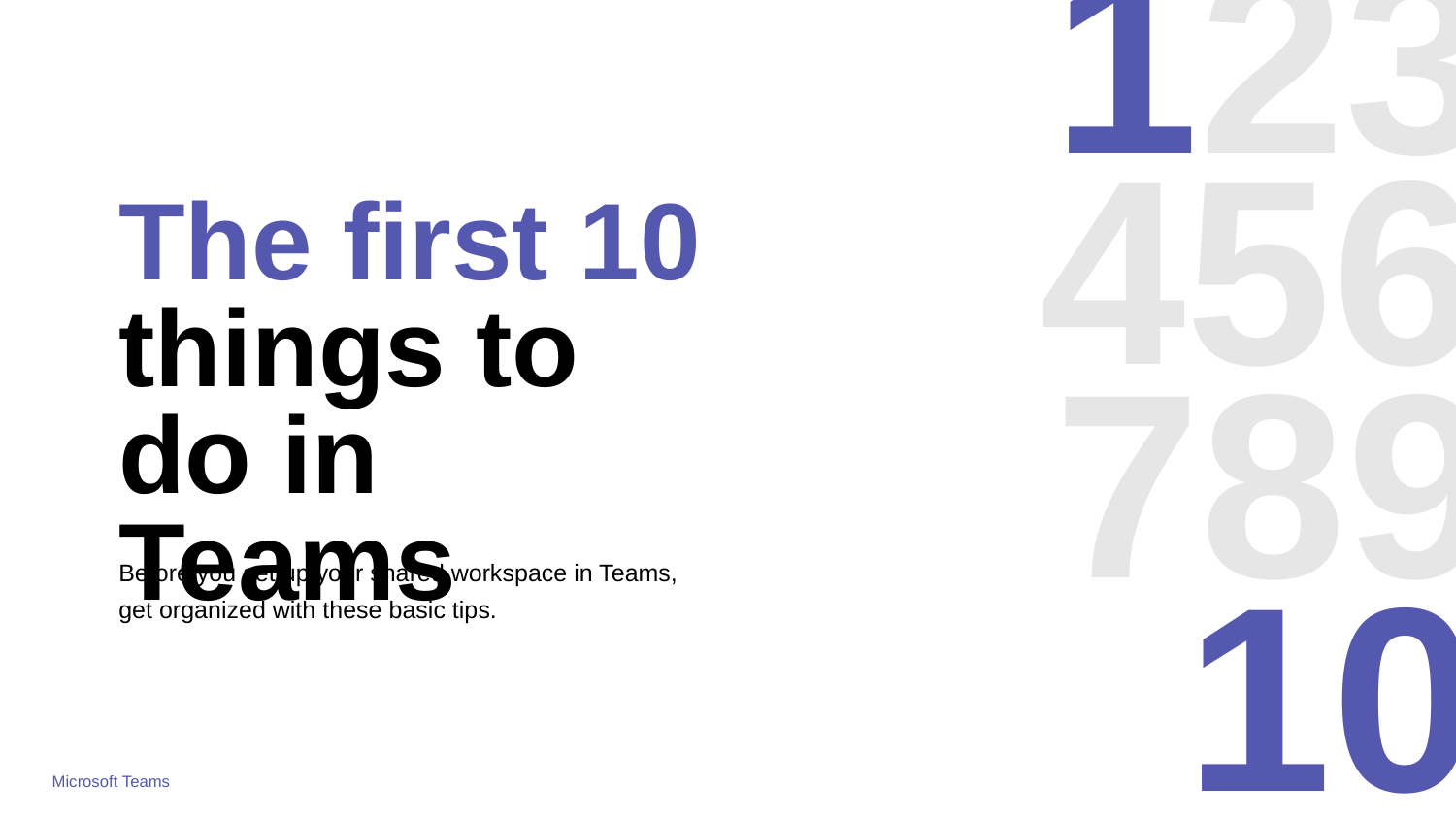

123
The first 10
things to do in Teams
456
789
Before you set up your shared workspace in Teams,
get organized with these basic tips.
10
Microsoft Teams
3